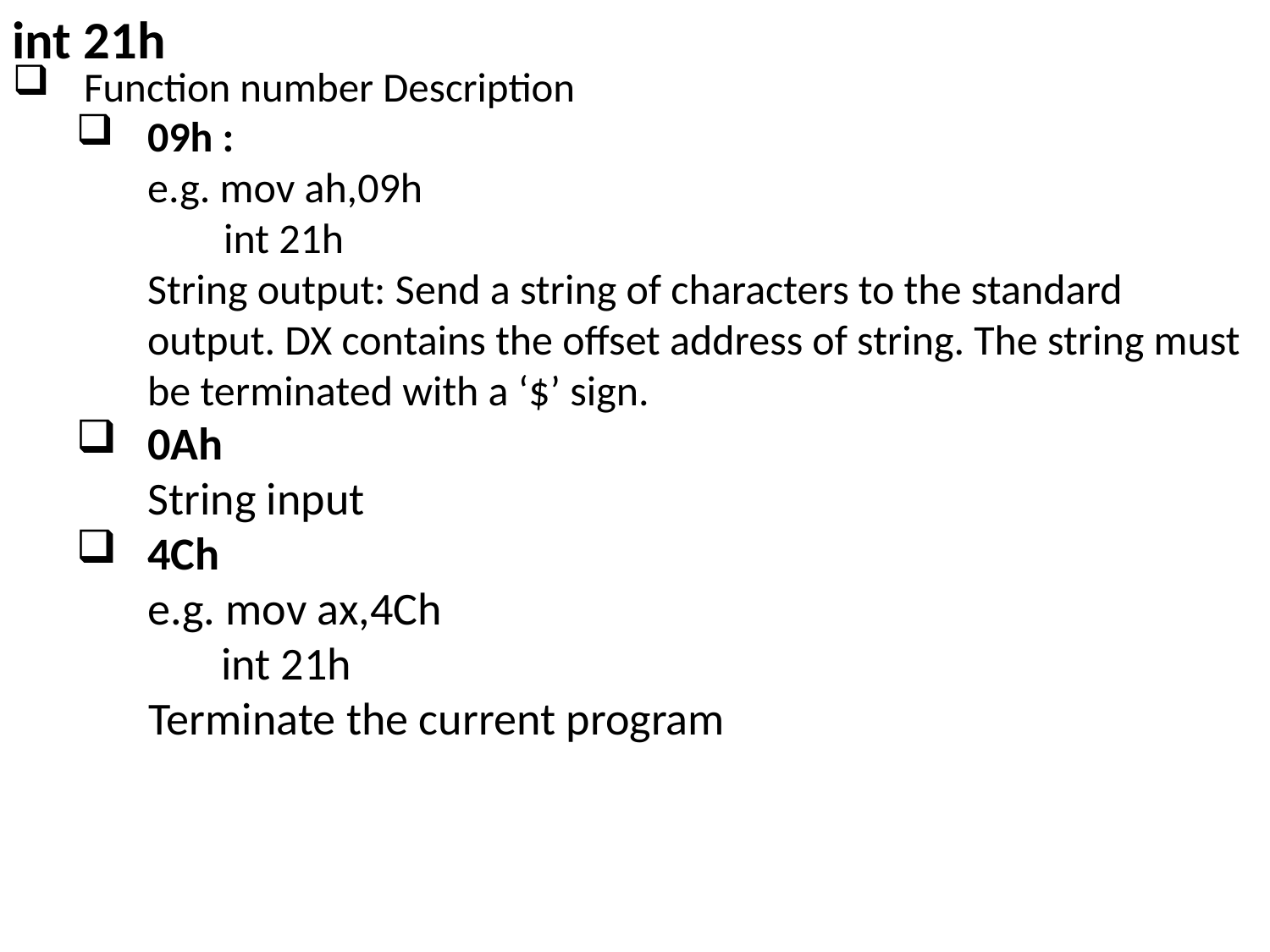

int 21h
Function number Description
09h :
	e.g. mov ah,09h
	        int 21h
	String output: Send a string of characters to the standard output. DX contains the offset address of string. The string must be terminated with a ‘$’ sign.
0Ah
	String input
4Ch
	e.g. mov ax,4Ch
              int 21h
       Terminate the current program